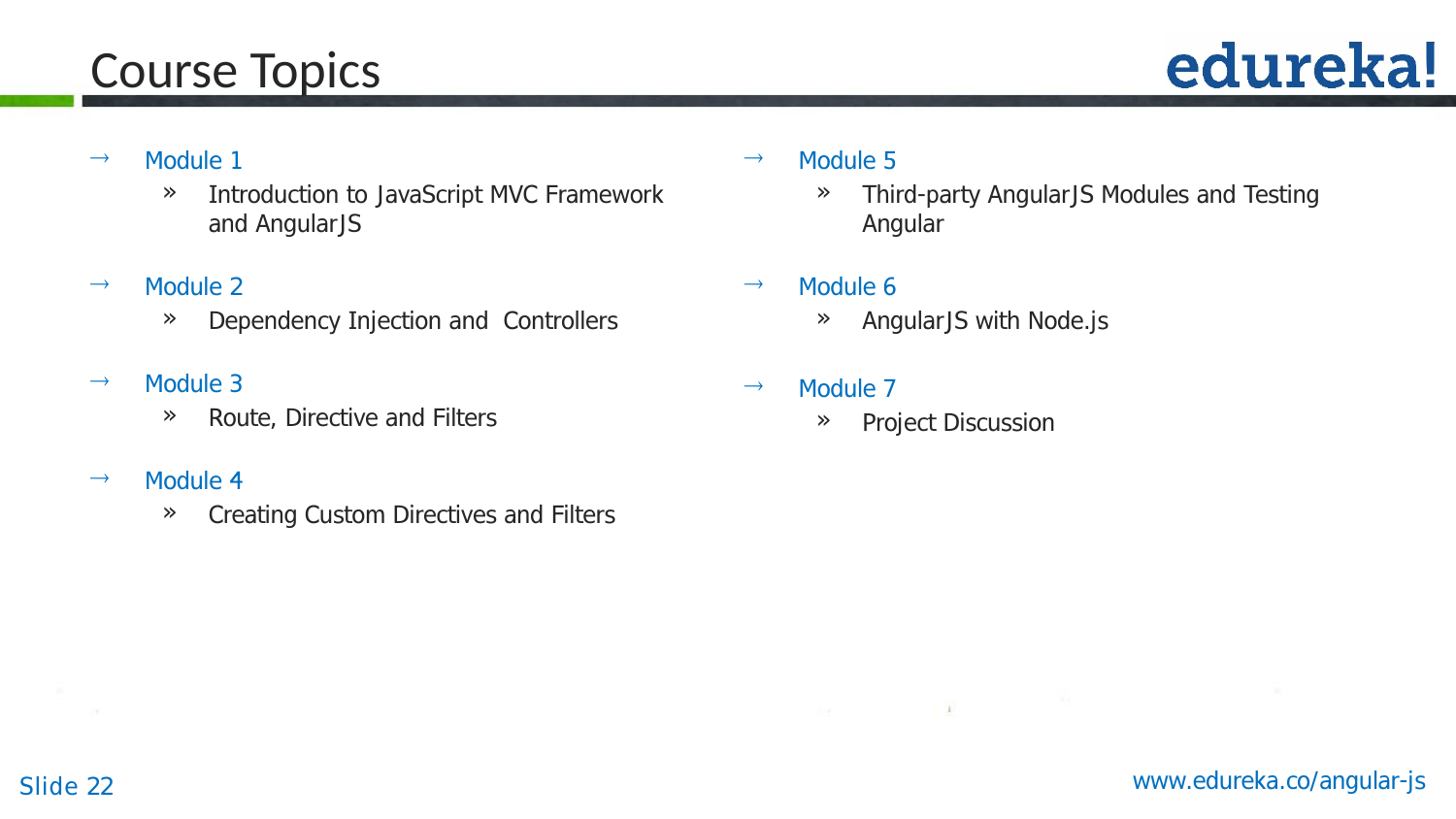

# Course Topics
Module 1
Introduction to JavaScript MVC Framework and AngularJS
Module 2
Dependency Injection and  Controllers
Module 3
Route, Directive and Filters
Module 4
Creating Custom Directives and Filters

Module 5
Third-party AngularJS Modules and Testing Angular
Module 6
AngularJS with Node.js

Module 7
Project Discussion